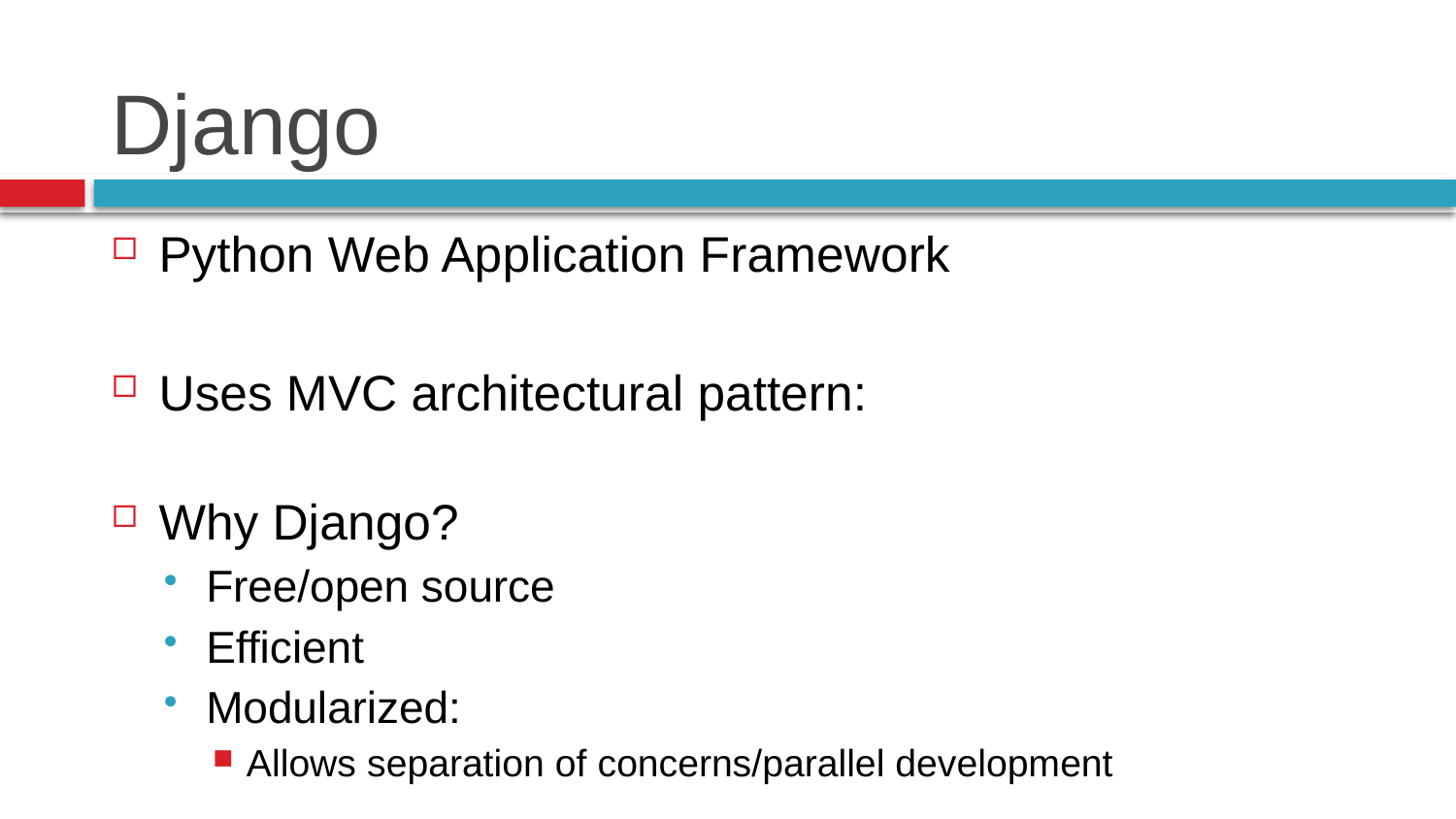

# Django
Python Web Application Framework

Uses MVC architectural pattern:

Why Django?
Free/open source
Efficient
Modularized:
Allows separation of concerns/parallel development